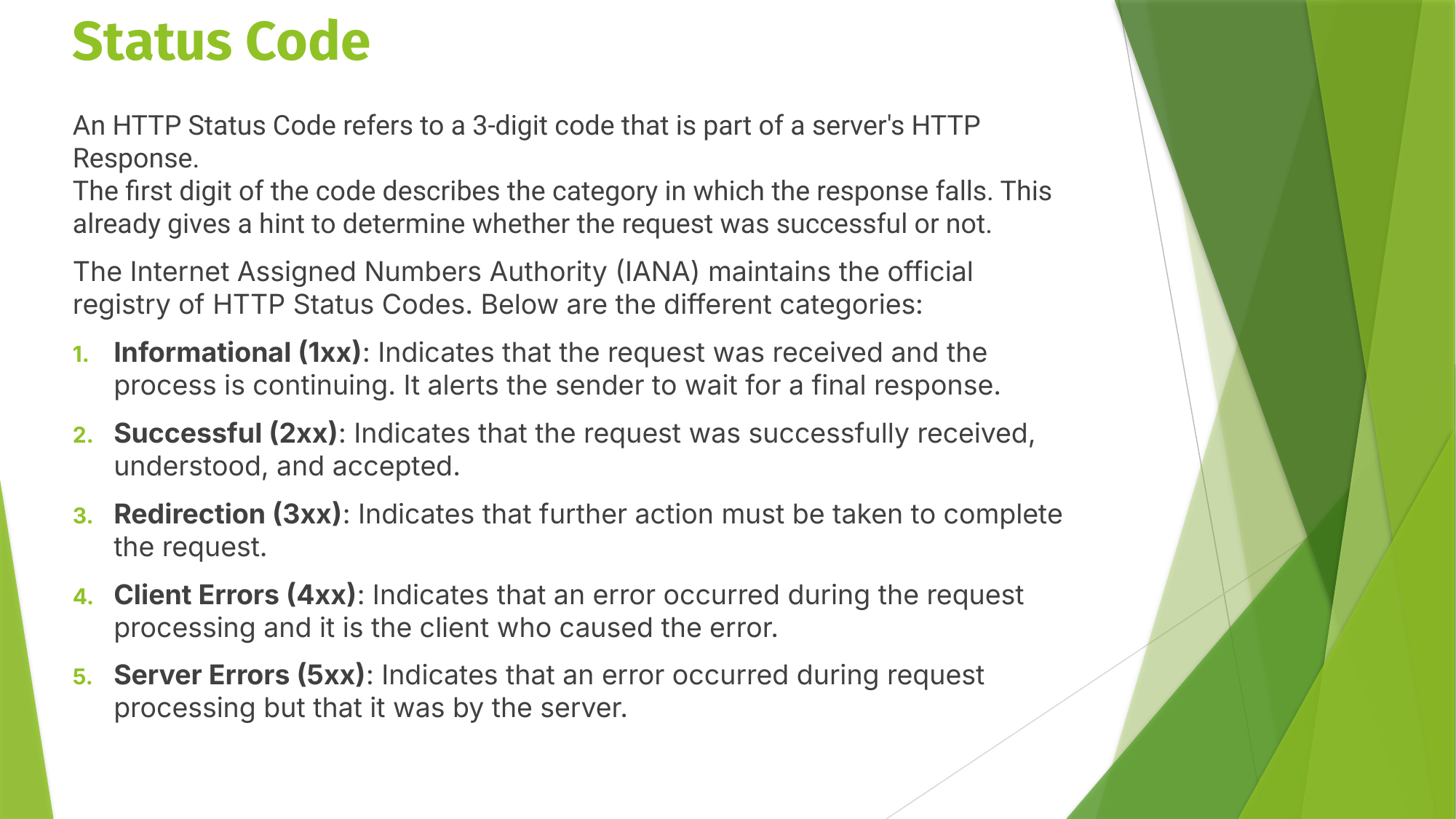

# Status Code
An HTTP Status Code refers to a 3-digit code that is part of a server's HTTP Response.
The first digit of the code describes the category in which the response falls. This already gives a hint to determine whether the request was successful or not.
The Internet Assigned Numbers Authority (IANA) maintains the official registry of HTTP Status Codes. Below are the different categories:
Informational (1xx): Indicates that the request was received and the process is continuing. It alerts the sender to wait for a final response.
Successful (2xx): Indicates that the request was successfully received, understood, and accepted.
Redirection (3xx): Indicates that further action must be taken to complete the request.
Client Errors (4xx): Indicates that an error occurred during the request processing and it is the client who caused the error.
Server Errors (5xx): Indicates that an error occurred during request processing but that it was by the server.